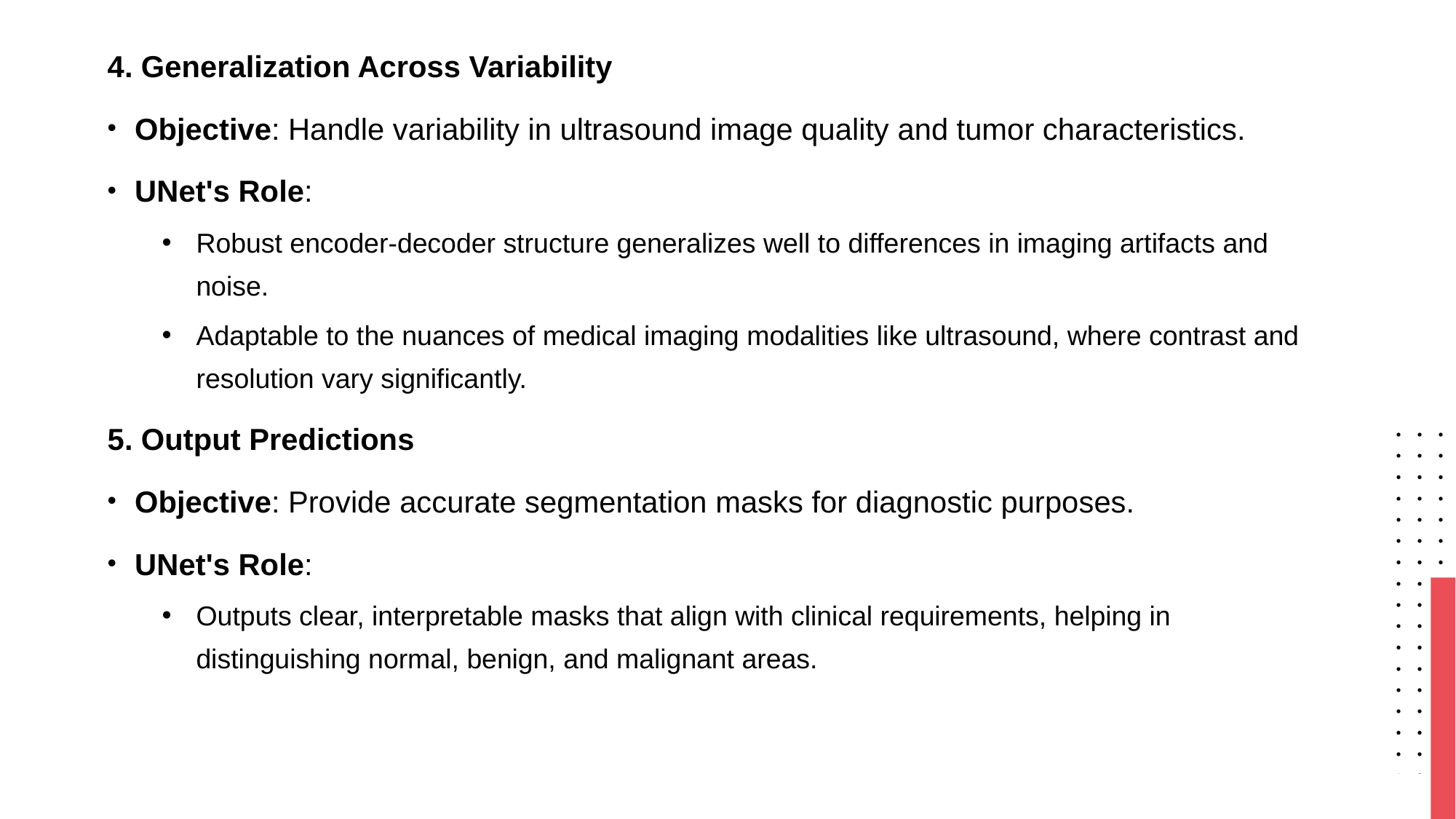

4. Generalization Across Variability
Objective: Handle variability in ultrasound image quality and tumor characteristics.
UNet's Role:
Robust encoder-decoder structure generalizes well to differences in imaging artifacts and noise.
Adaptable to the nuances of medical imaging modalities like ultrasound, where contrast and resolution vary significantly.
5. Output Predictions
Objective: Provide accurate segmentation masks for diagnostic purposes.
UNet's Role:
Outputs clear, interpretable masks that align with clinical requirements, helping in distinguishing normal, benign, and malignant areas.